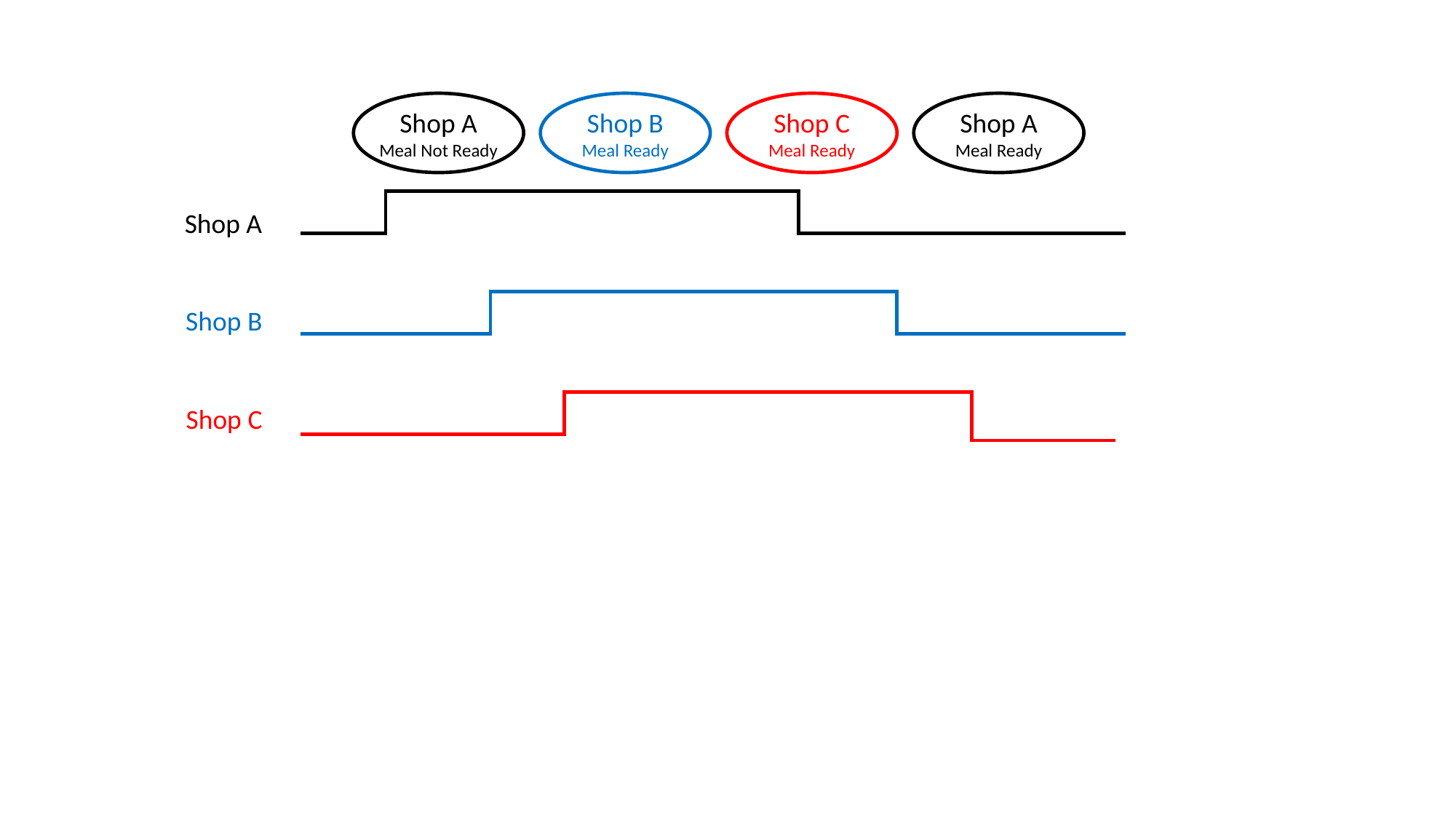

Shop A
Meal Not Ready
Shop B
Meal Ready
Shop C
Meal Ready
Shop A
Meal Ready
Shop A
Shop B
Shop C